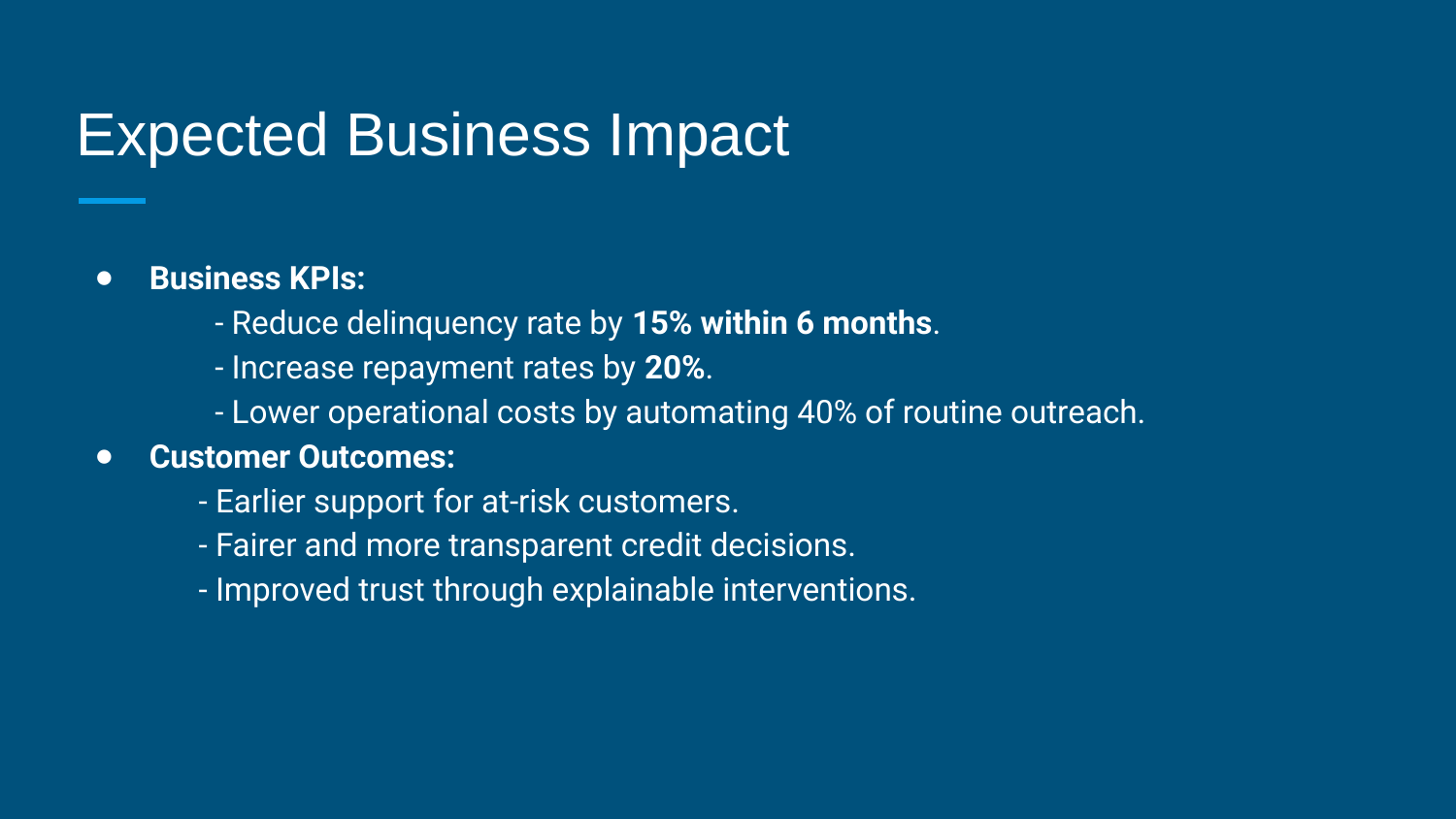

# Expected Business Impact
Business KPIs:
               - Reduce delinquency rate by 15% within 6 months.
               - Increase repayment rates by 20%.
               - Lower operational costs by automating 40% of routine outreach.
Customer Outcomes:
             - Earlier support for at-risk customers.
             - Fairer and more transparent credit decisions.
             - Improved trust through explainable interventions.